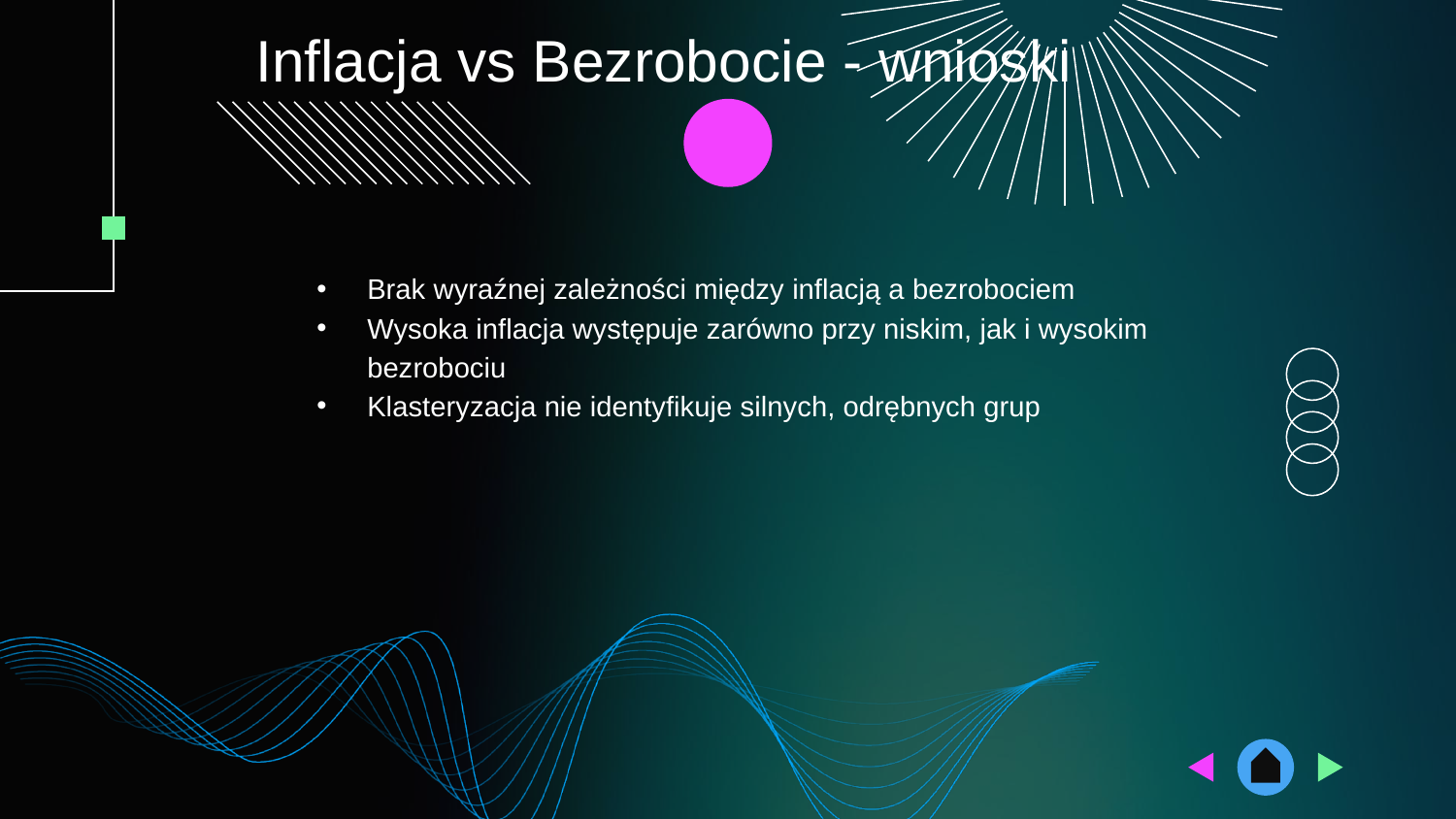

# Inflacja vs Bezrobocie - wnioski
Brak wyraźnej zależności między inflacją a bezrobociem
Wysoka inflacja występuje zarówno przy niskim, jak i wysokim bezrobociu
Klasteryzacja nie identyfikuje silnych, odrębnych grup